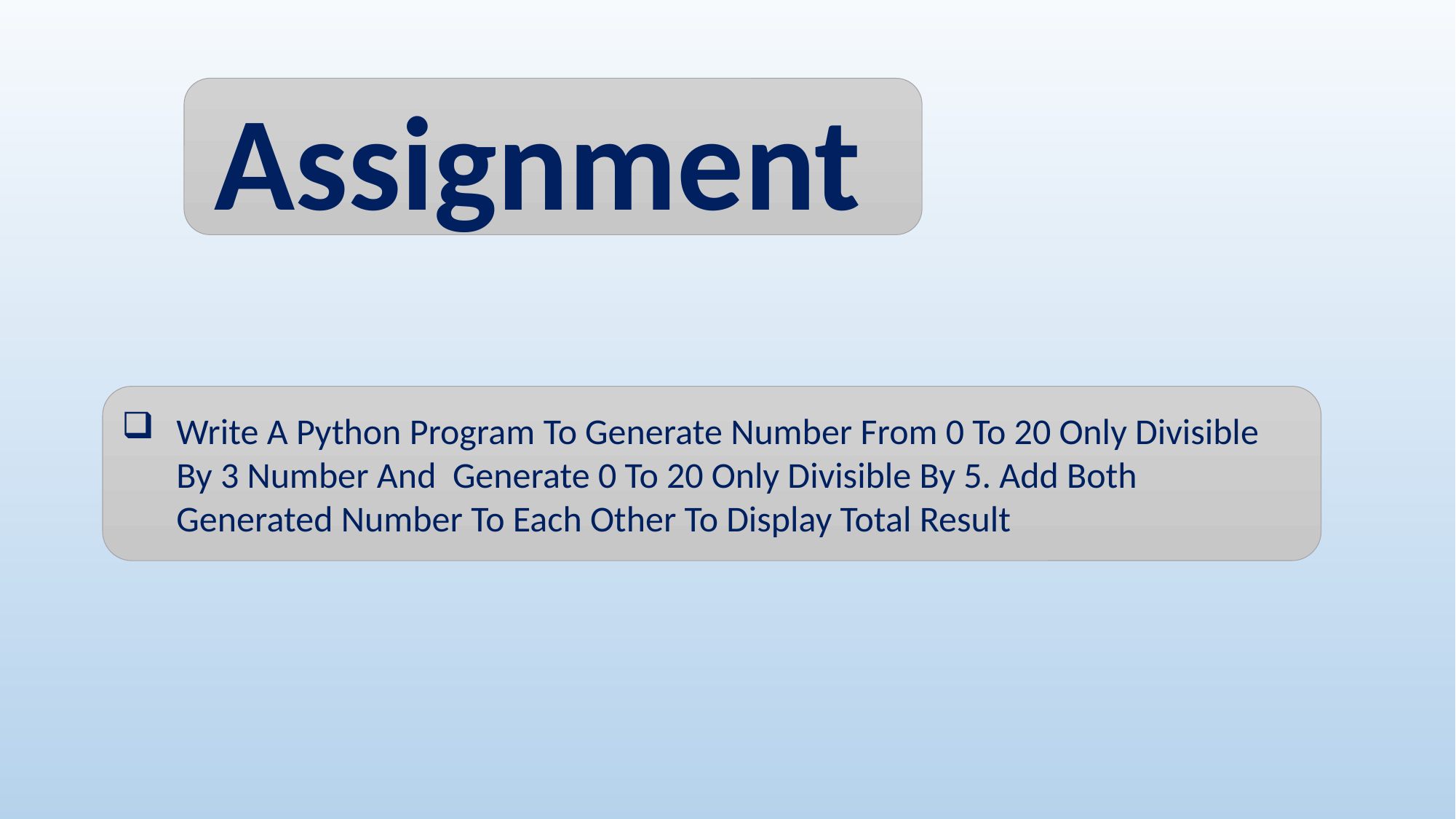

Assignment
Write A Python Program To Generate Number From 0 To 20 Only Divisible By 3 Number And  Generate 0 To 20 Only Divisible By 5. Add Both Generated Number To Each Other To Display Total Result